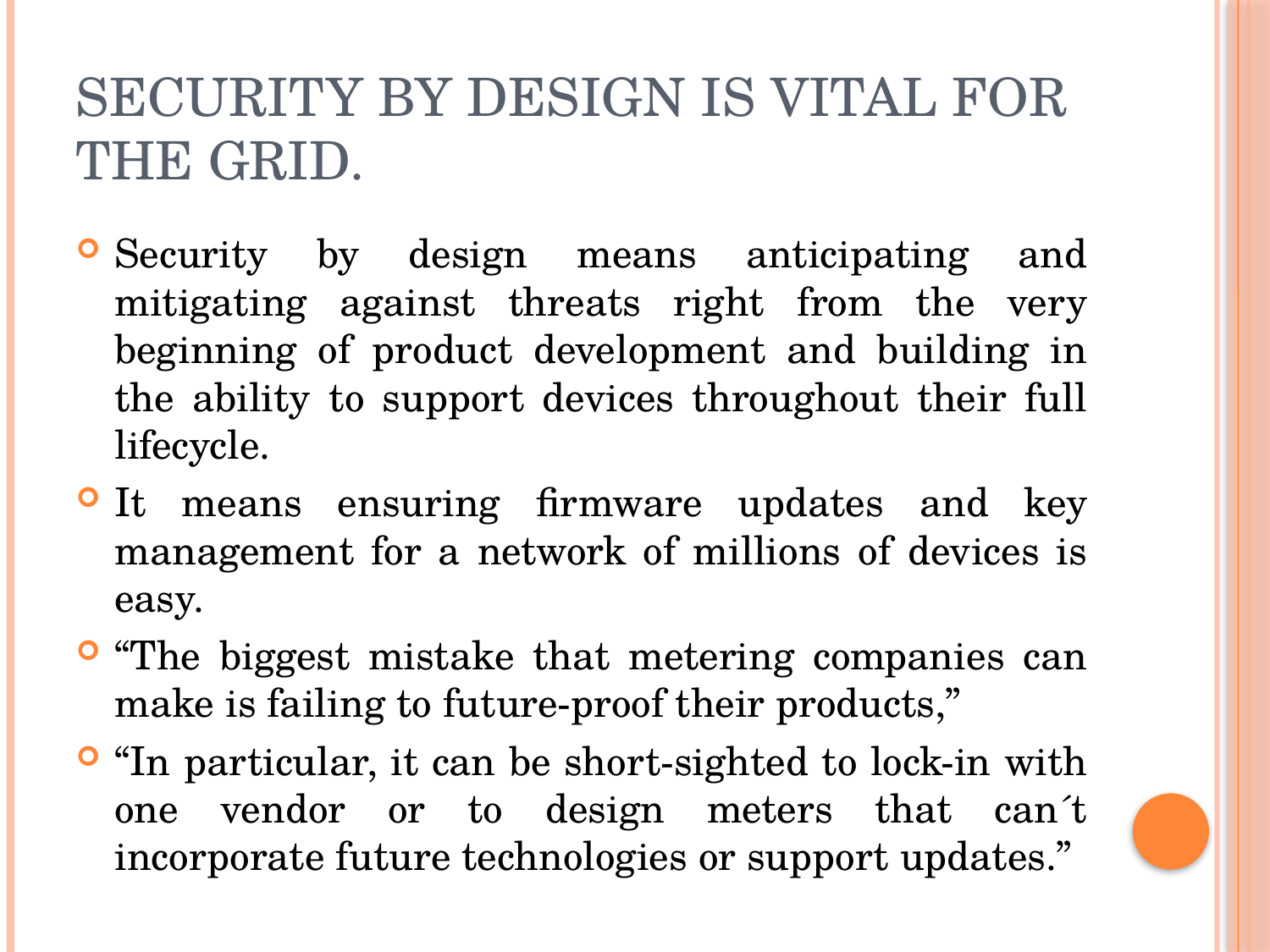

# Security by design is vital for the grid.
Security by design means anticipating and mitigating against threats right from the very beginning of product development and building in the ability to support devices throughout their full lifecycle.
It means ensuring firmware updates and key management for a network of millions of devices is easy.
“The biggest mistake that metering companies can make is failing to future-proof their products,”
“In particular, it can be short-sighted to lock-in with one vendor or to design meters that can´t incorporate future technologies or support updates.”